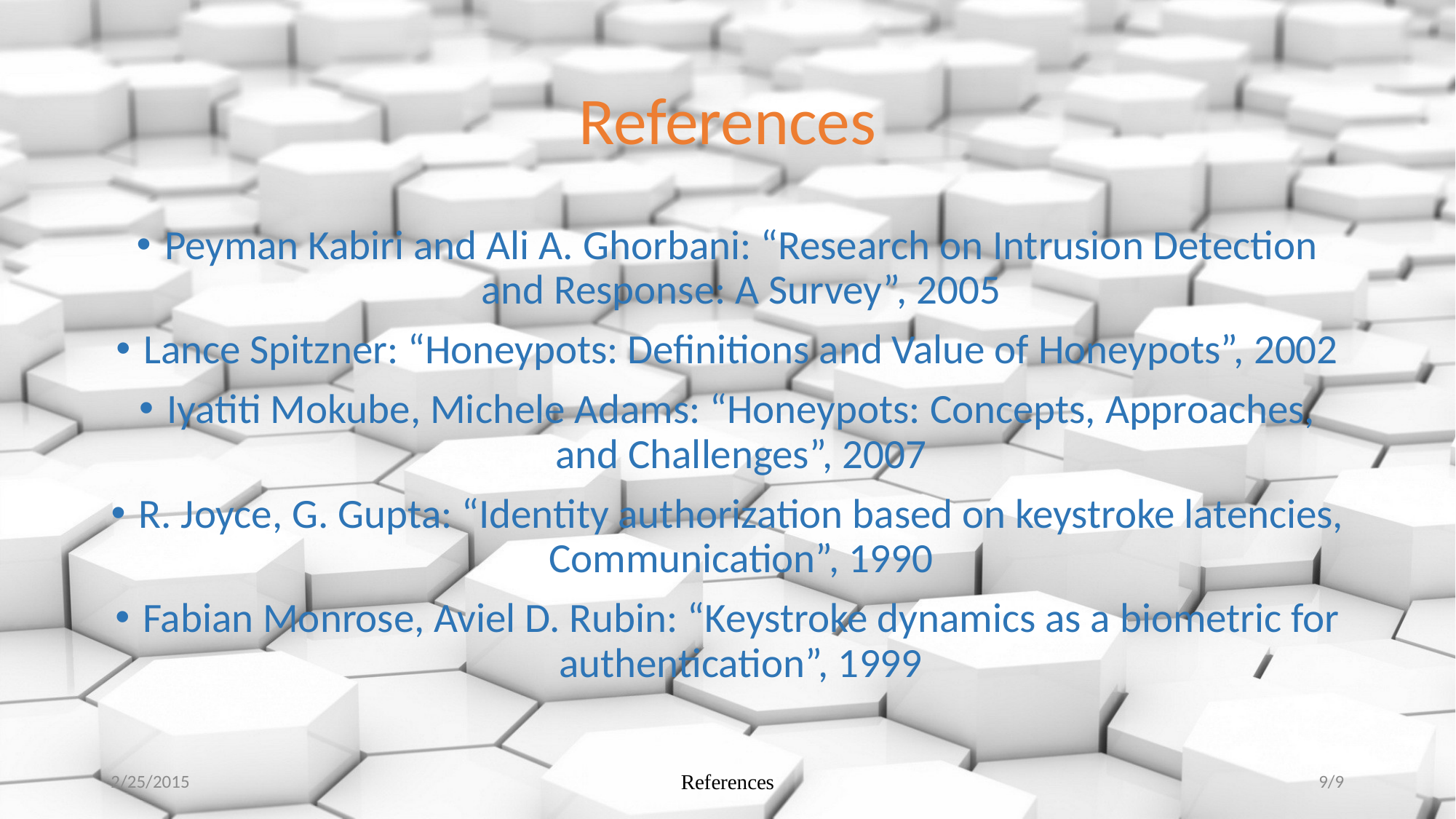

# References
Peyman Kabiri and Ali A. Ghorbani: “Research on Intrusion Detection and Response: A Survey”, 2005
Lance Spitzner: “Honeypots: Definitions and Value of Honeypots”, 2002
Iyatiti Mokube, Michele Adams: “Honeypots: Concepts, Approaches, and Challenges”, 2007
R. Joyce, G. Gupta: “Identity authorization based on keystroke latencies, Communication”, 1990
Fabian Monrose, Aviel D. Rubin: “Keystroke dynamics as a biometric for authentication”, 1999
2/25/2015
References
9/9